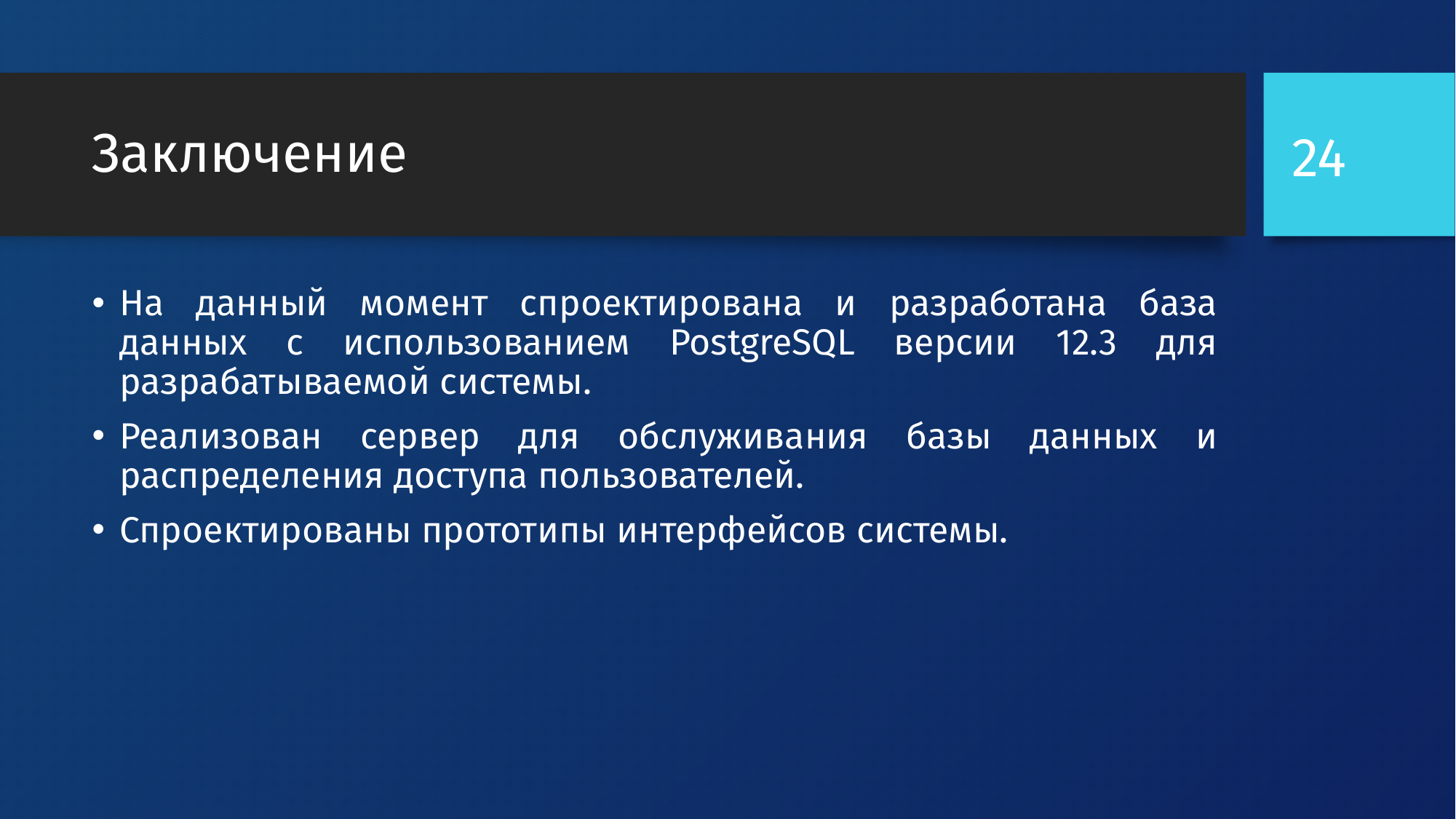

24
# Заключение
На данный момент спроектирована и разработана база данных с использованием PostgreSQL версии 12.3 для разрабатываемой системы.
Реализован сервер для обслуживания базы данных и распределения доступа пользователей.
Спроектированы прототипы интерфейсов системы.